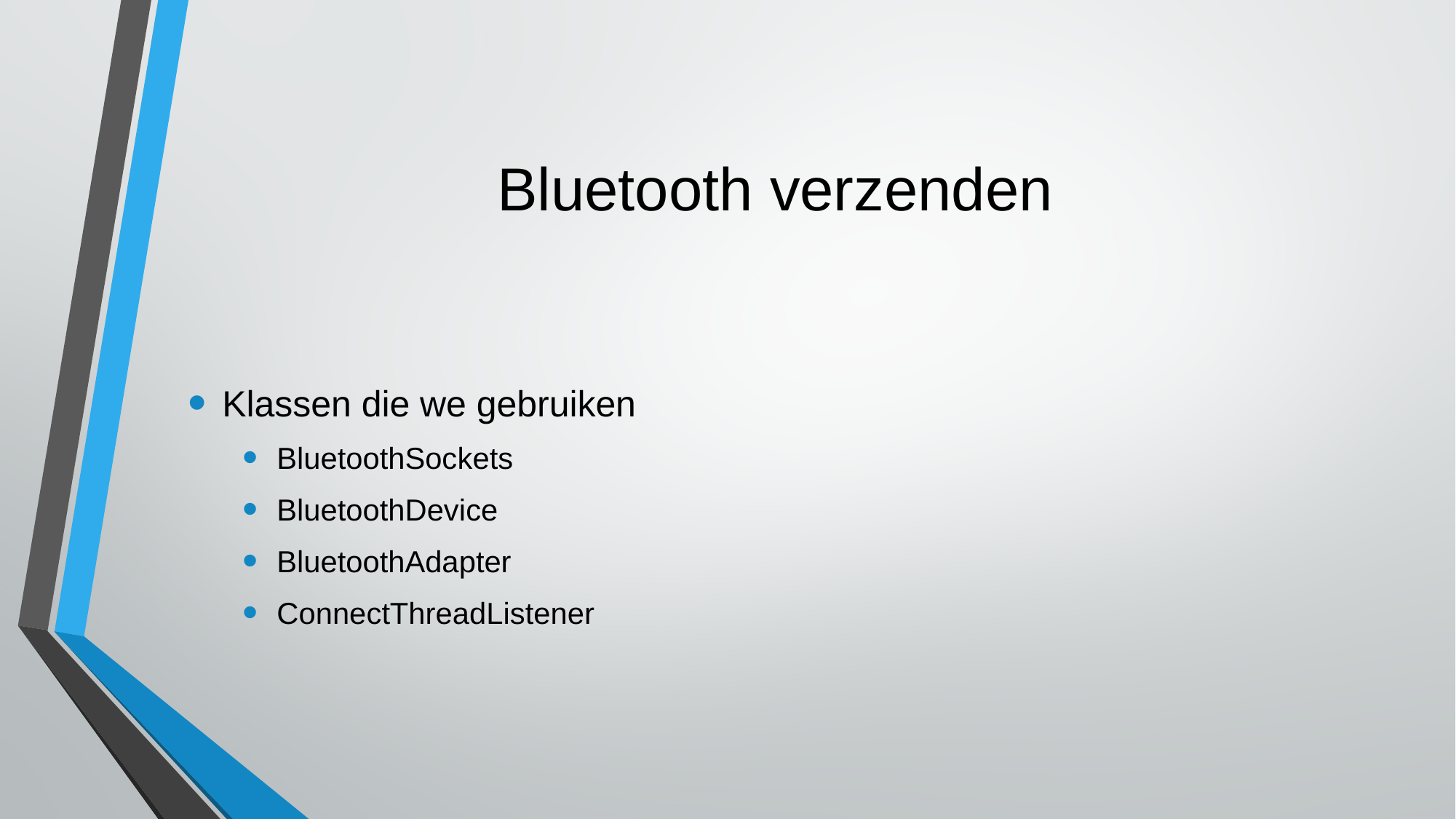

# Bluetooth verzenden
Klassen die we gebruiken
BluetoothSockets
BluetoothDevice
BluetoothAdapter
ConnectThreadListener